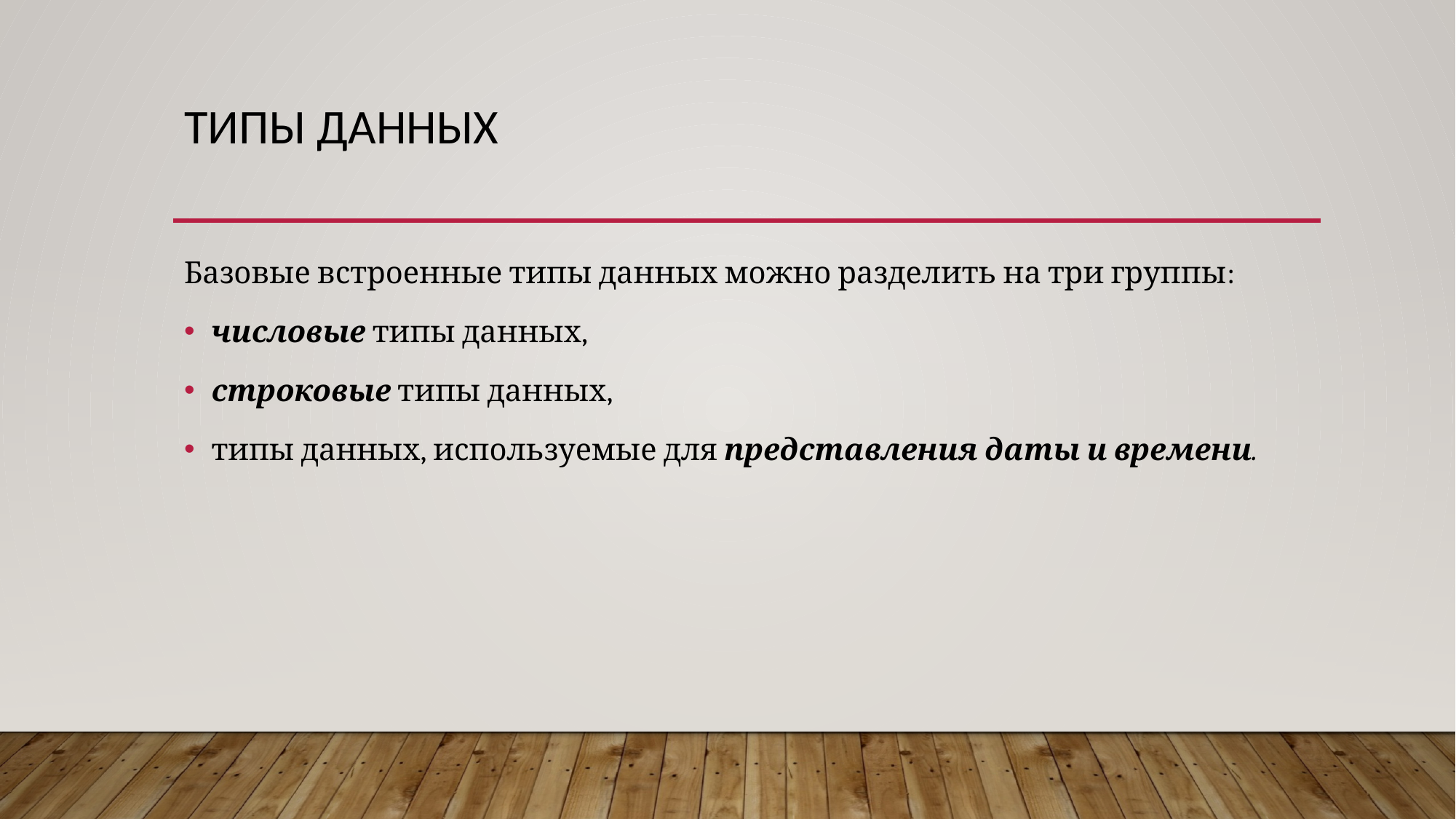

# Типы данных
Базовые встроенные типы данных можно разделить на три группы:
числовые типы данных,
строковые типы данных,
типы данных, используемые для представления даты и времени.